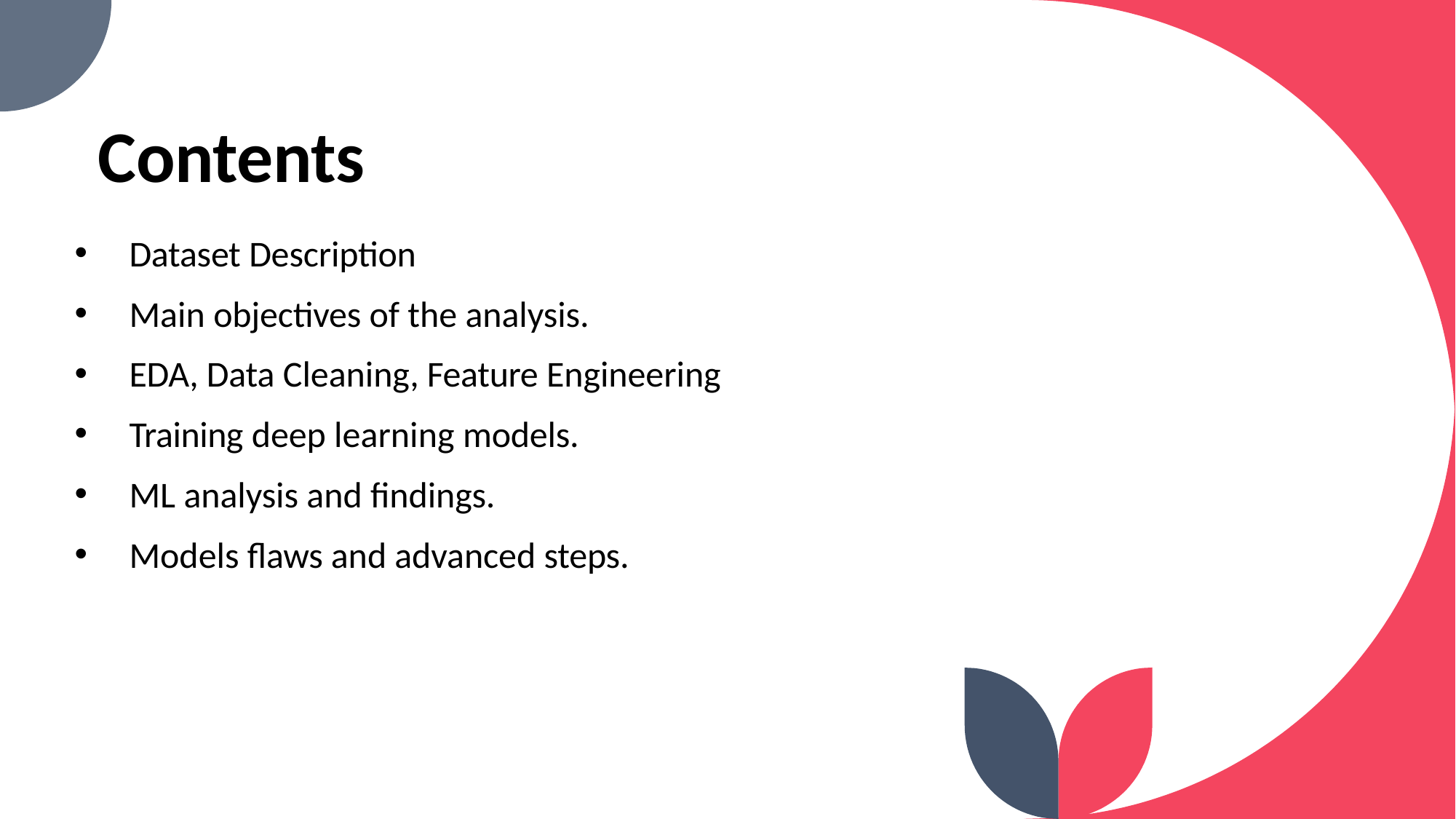

# Contents
Dataset Description
Main objectives of the analysis.
EDA, Data Cleaning, Feature Engineering
Training deep learning models.
ML analysis and findings.
Models flaws and advanced steps.
2